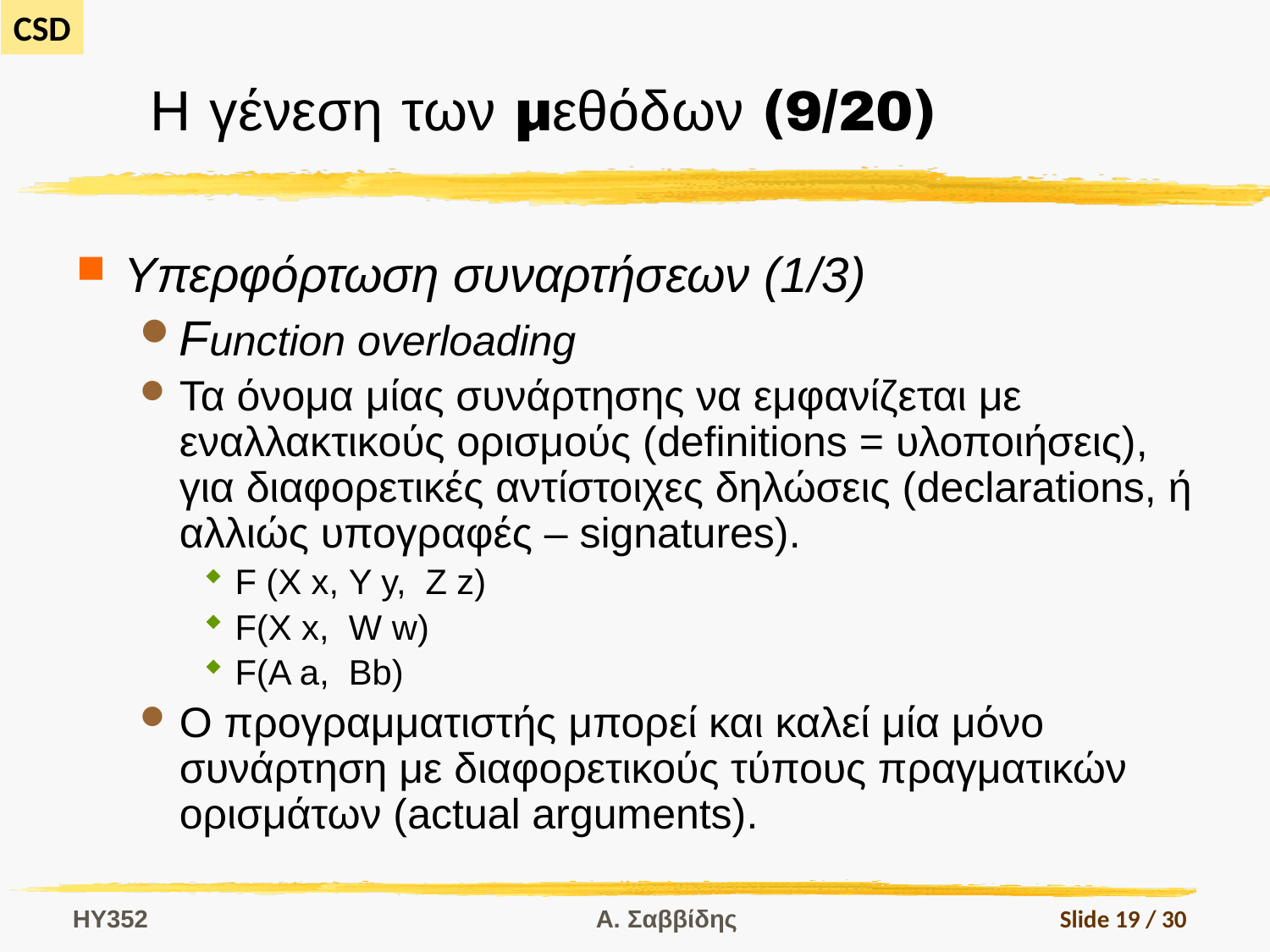

# Η γένεση των μεθόδων (9/20)
Υπερφόρτωση συναρτήσεων (1/3)
Function overloading
Τα όνομα μίας συνάρτησης να εμφανίζεται με εναλλακτικούς ορισμούς (definitions = υλοποιήσεις), για διαφορετικές αντίστοιχες δηλώσεις (declarations, ή αλλιώς υπογραφές – signatures).
F (X x, Y y,  Z z)
F(X x,  W w)
F(A a,  Bb)
Ο προγραμματιστής μπορεί και καλεί μία μόνο συνάρτηση με διαφορετικούς τύπους πραγματικών ορισμάτων (actual arguments).
HY352
Α. Σαββίδης
Slide 19 / 30